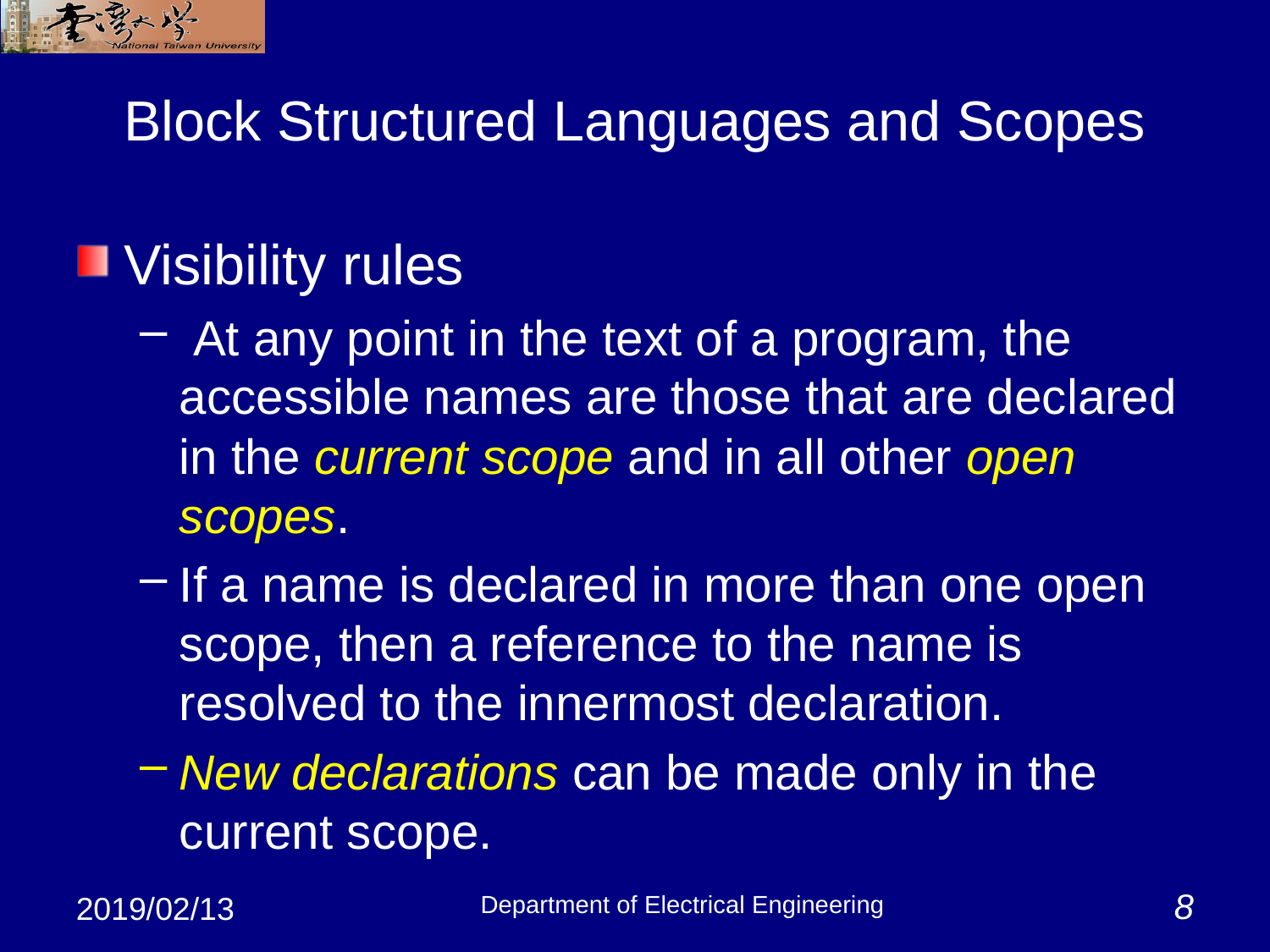

# Block Structured Languages and Scopes
Visibility rules
 At any point in the text of a program, the accessible names are those that are declared in the current scope and in all other open scopes.
If a name is declared in more than one open scope, then a reference to the name is resolved to the innermost declaration.
New declarations can be made only in the current scope.
Department of Electrical Engineering
8